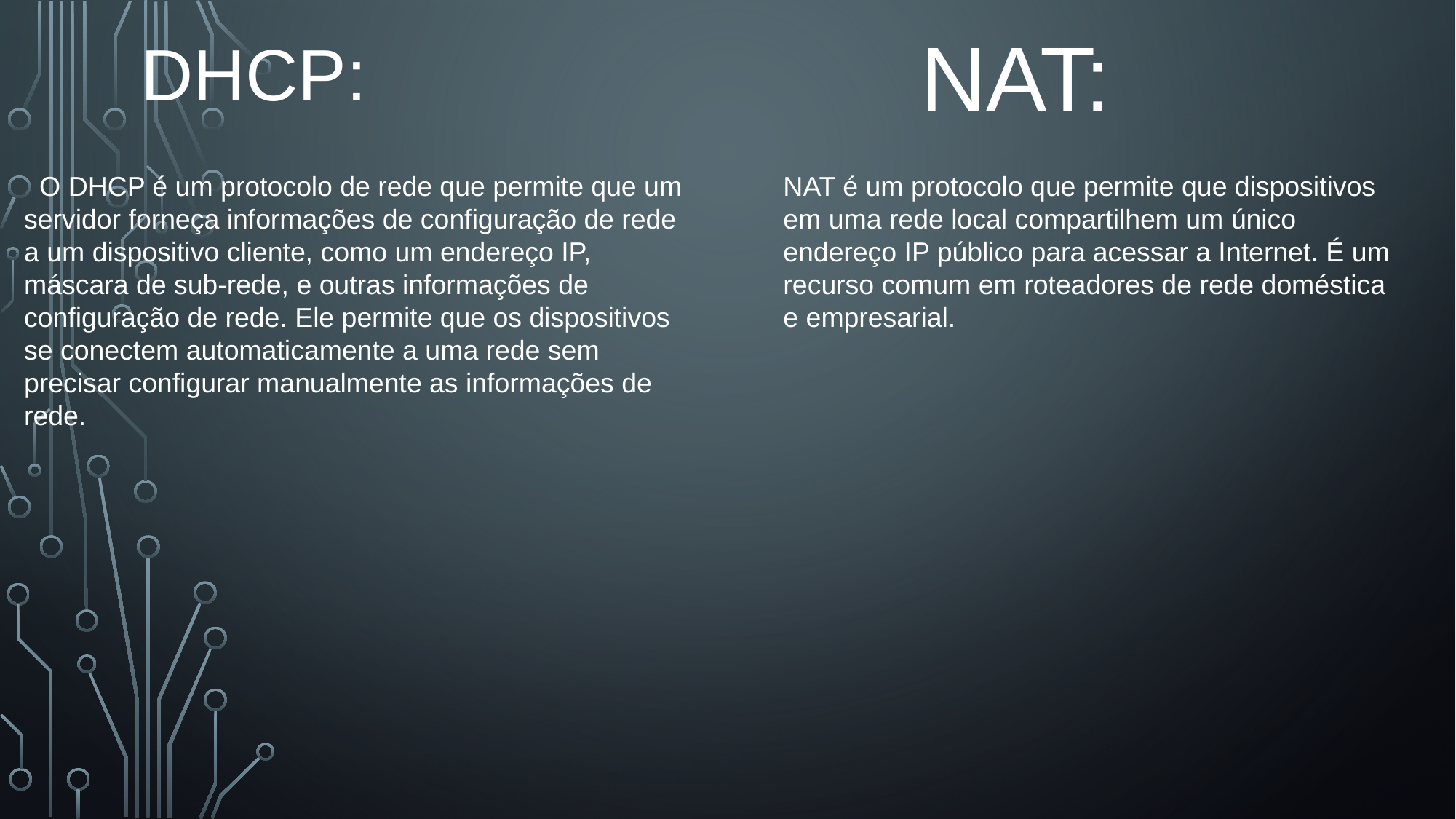

# DHCP:
NAT:
  O DHCP é um protocolo de rede que permite que um servidor forneça informações de configuração de rede a um dispositivo cliente, como um endereço IP, máscara de sub-rede, e outras informações de configuração de rede. Ele permite que os dispositivos se conectem automaticamente a uma rede sem precisar configurar manualmente as informações de rede.
NAT é um protocolo que permite que dispositivos em uma rede local compartilhem um único endereço IP público para acessar a Internet. É um recurso comum em roteadores de rede doméstica e empresarial.